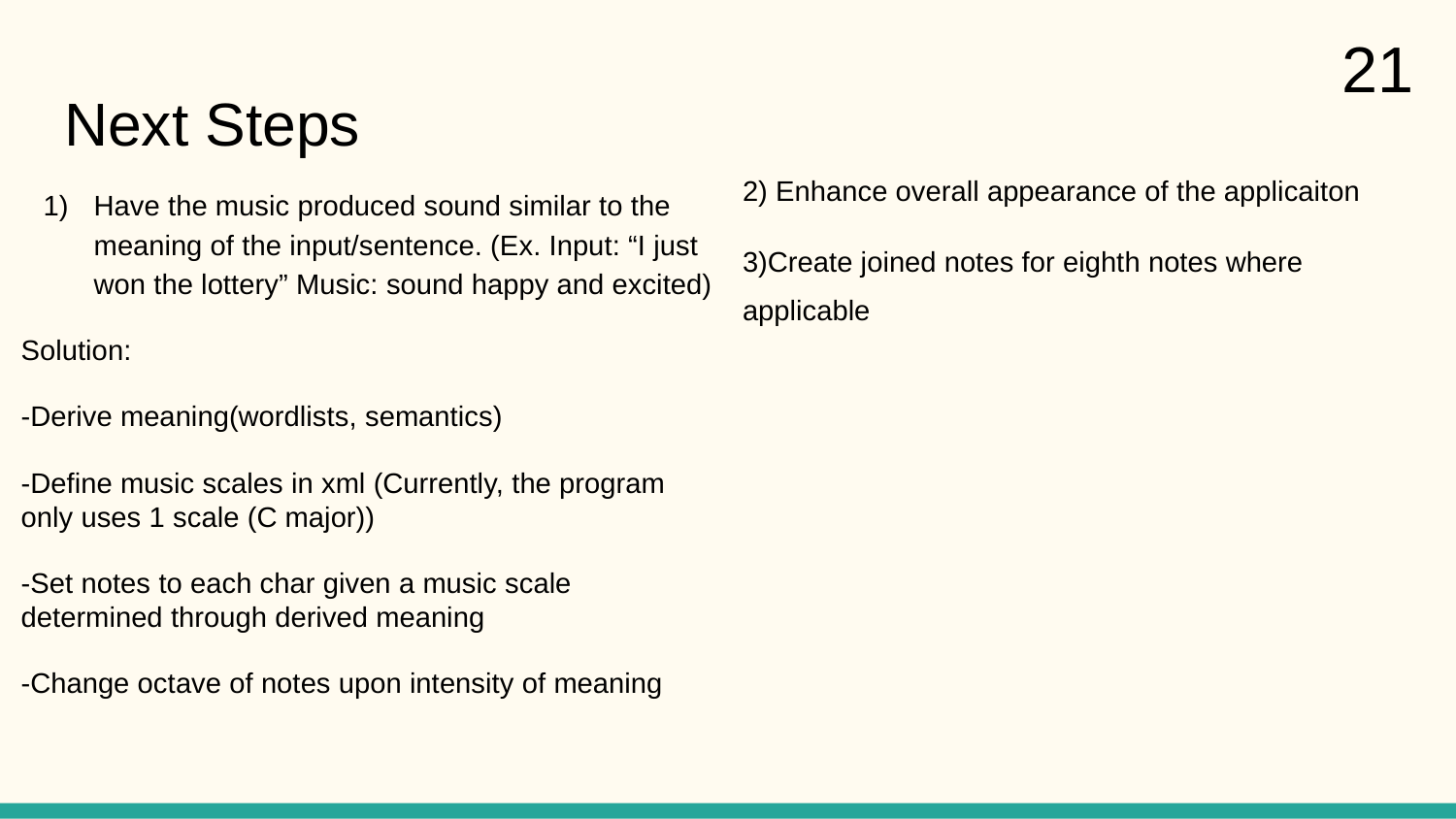

21
# Next Steps
2) Enhance overall appearance of the applicaiton
3)Create joined notes for eighth notes where applicable

Have the music produced sound similar to the meaning of the input/sentence. (Ex. Input: “I just won the lottery” Music: sound happy and excited)
Solution:
-Derive meaning(wordlists, semantics)
-Define music scales in xml (Currently, the program only uses 1 scale (C major))
-Set notes to each char given a music scale determined through derived meaning
-Change octave of notes upon intensity of meaning

Currently, the program only uses 1 scale (C major)